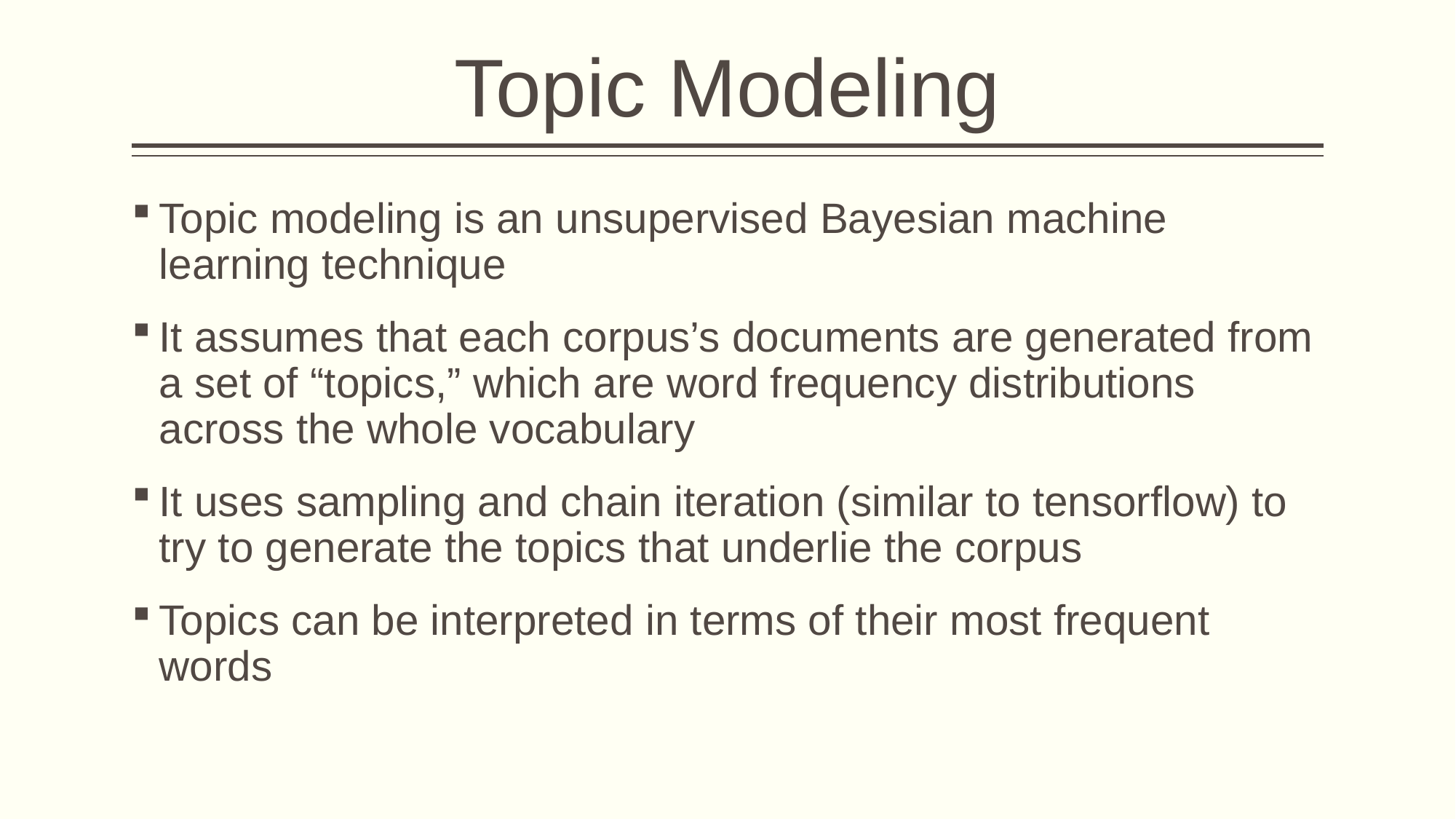

# Topic Modeling
Topic modeling is an unsupervised Bayesian machine learning technique
It assumes that each corpus’s documents are generated from a set of “topics,” which are word frequency distributions across the whole vocabulary
It uses sampling and chain iteration (similar to tensorflow) to try to generate the topics that underlie the corpus
Topics can be interpreted in terms of their most frequent words